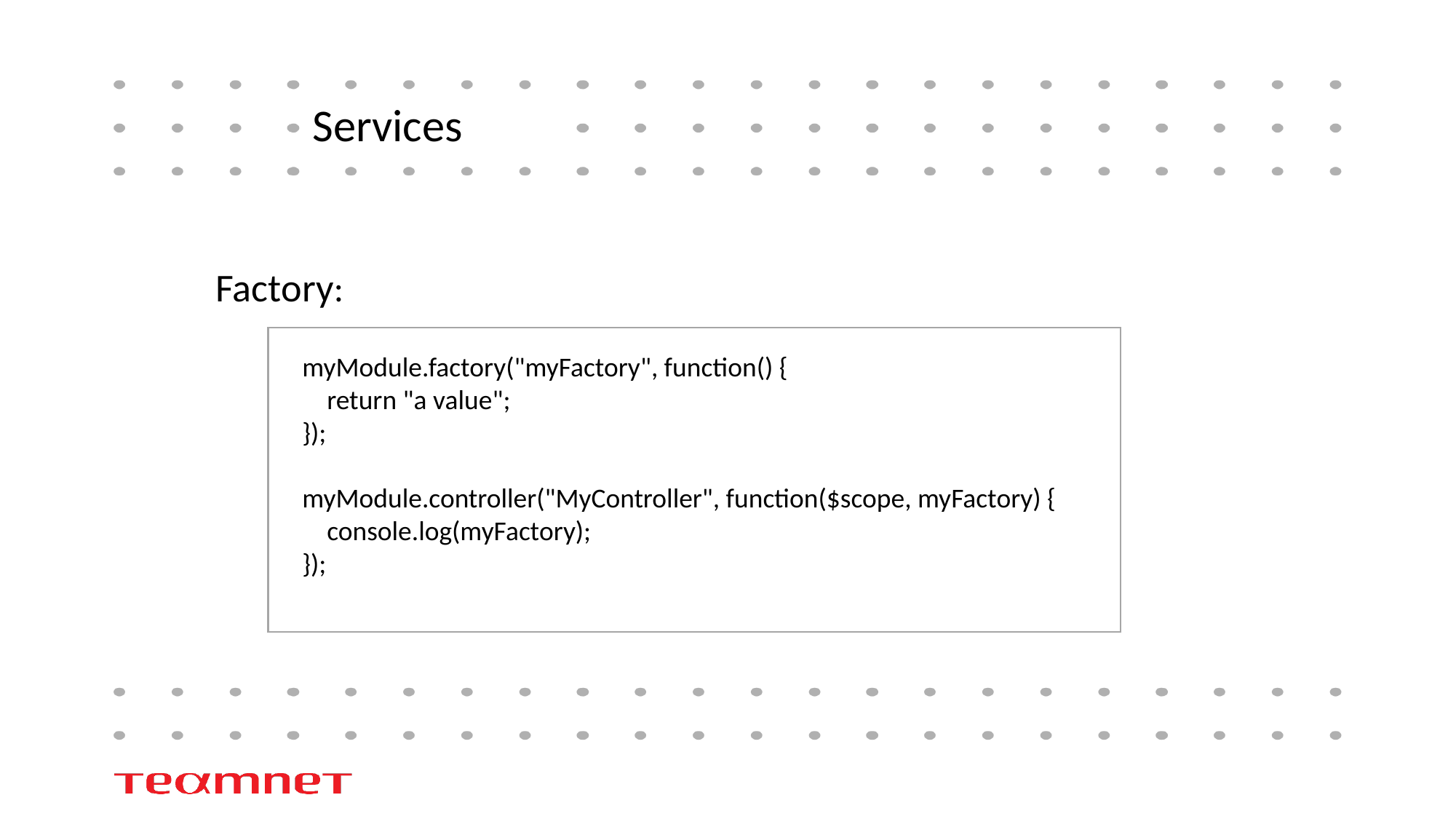

# Services
Factory:

myModule.factory("myFactory", function() {
    return "a value";
});

myModule.controller("MyController", function($scope, myFactory) {
    console.log(myFactory);
});